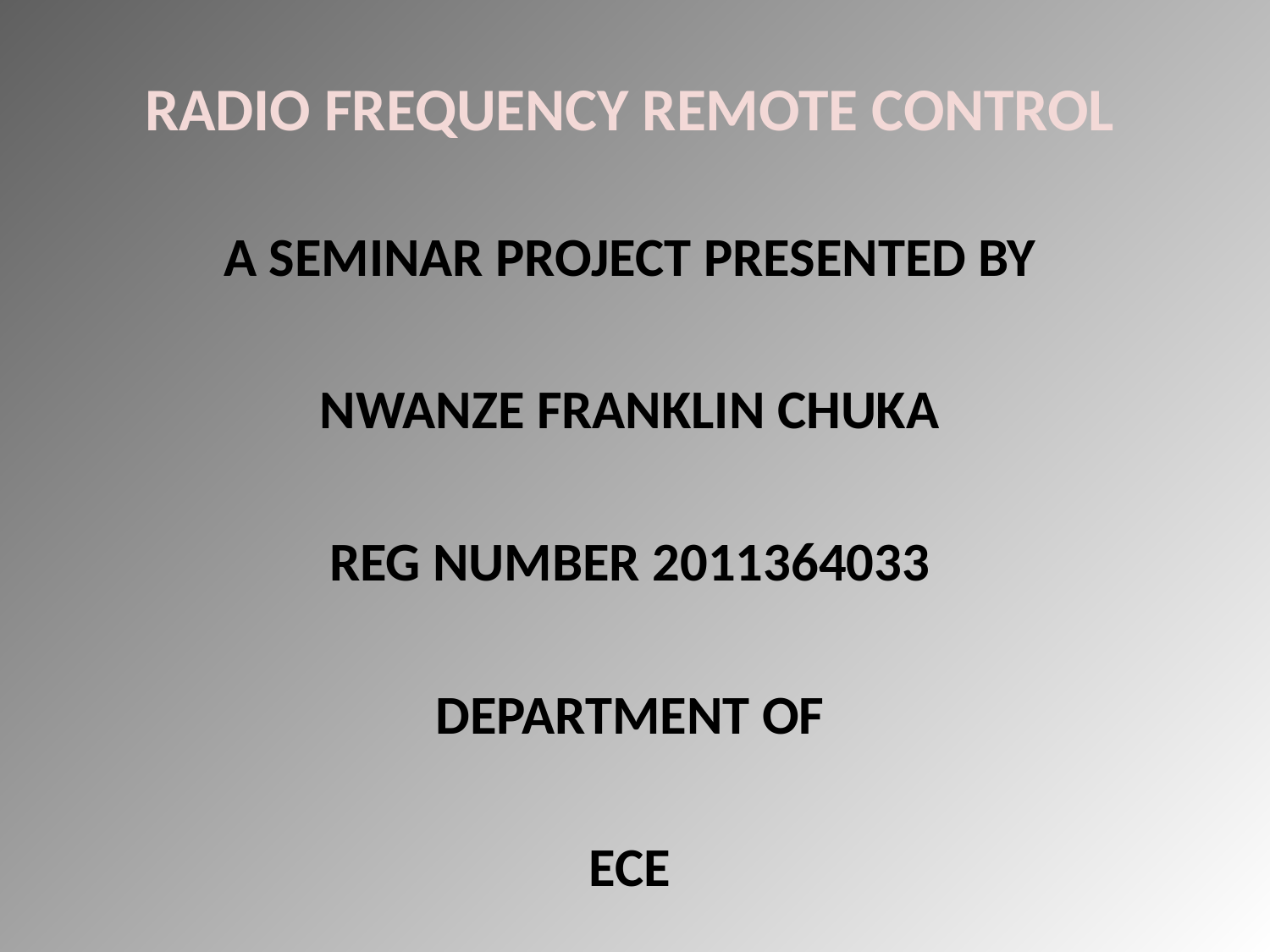

RADIO FREQUENCY REMOTE CONTROL

A SEMINAR PROJECT PRESENTED BY

NWANZE FRANKLIN CHUKA

REG NUMBER 2011364033

DEPARTMENT OF

ECE